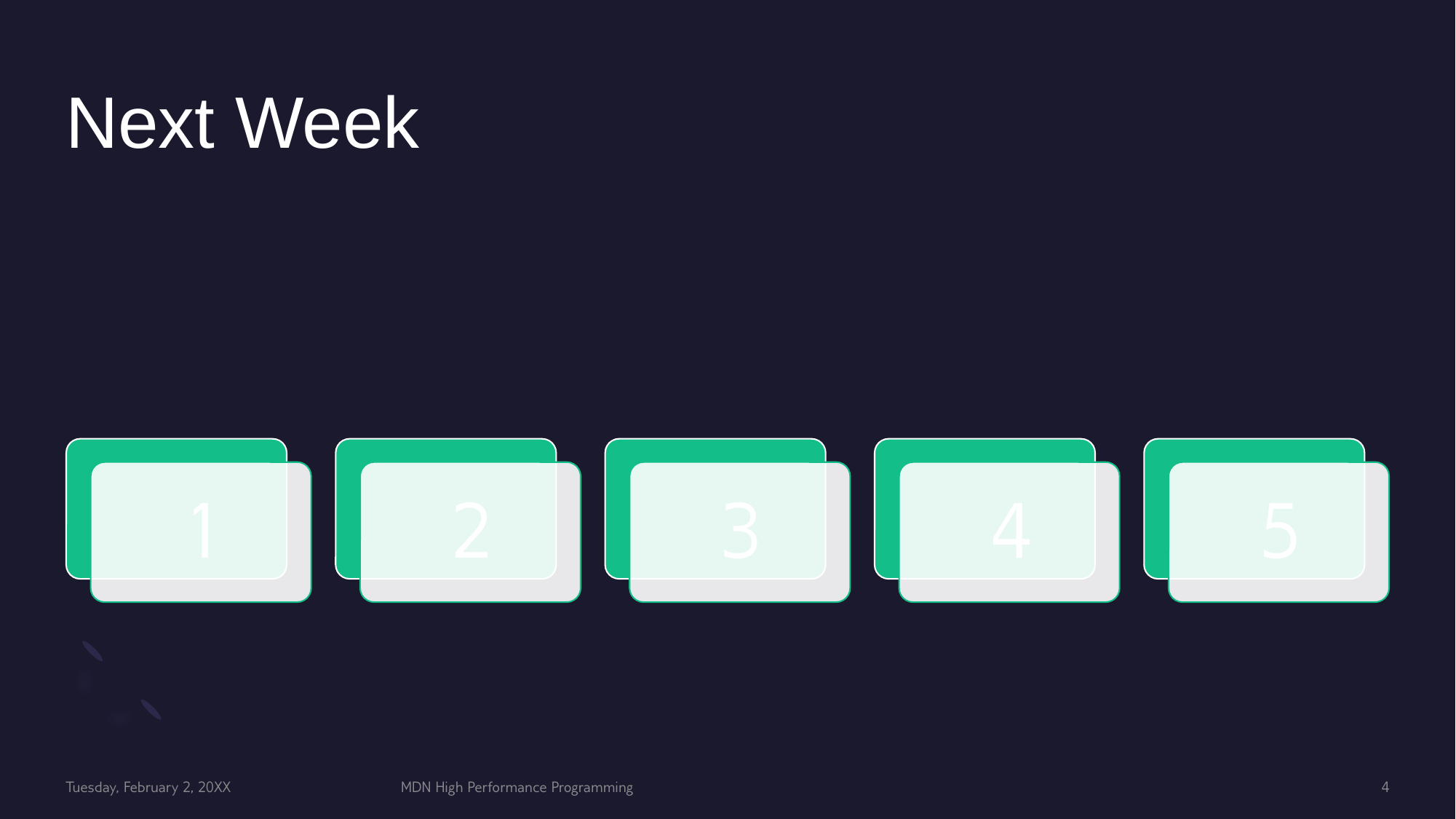

# Next Week
1
2
3
4
5
Tuesday, February 2, 20XX
MDN High Performance Programming
4